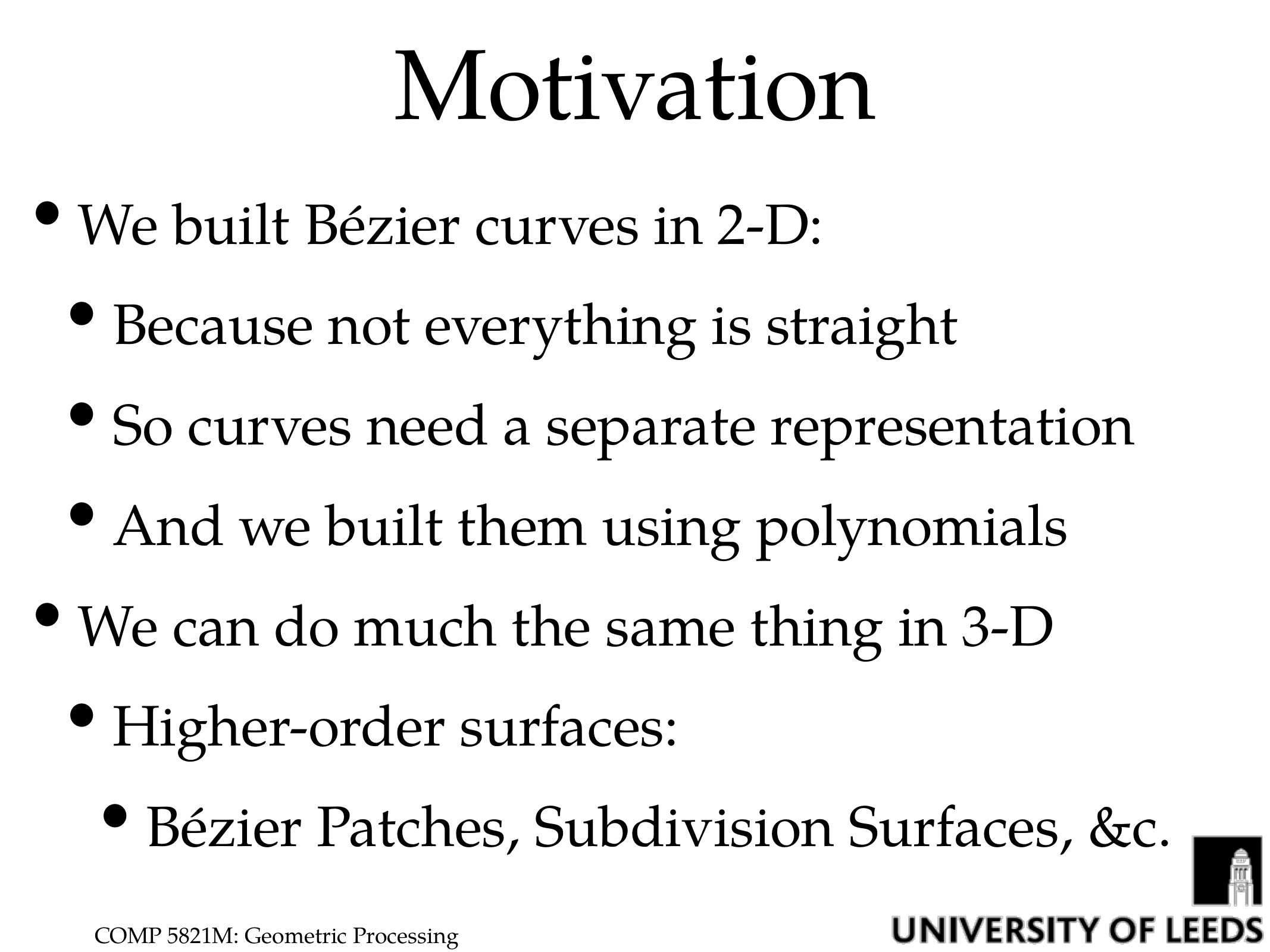

# Motivation
We built Bézier curves in 2-D:
Because not everything is straight
So curves need a separate representation
And we built them using polynomials
We can do much the same thing in 3-D
Higher-order surfaces:
Bézier Patches, Subdivision Surfaces, &c.